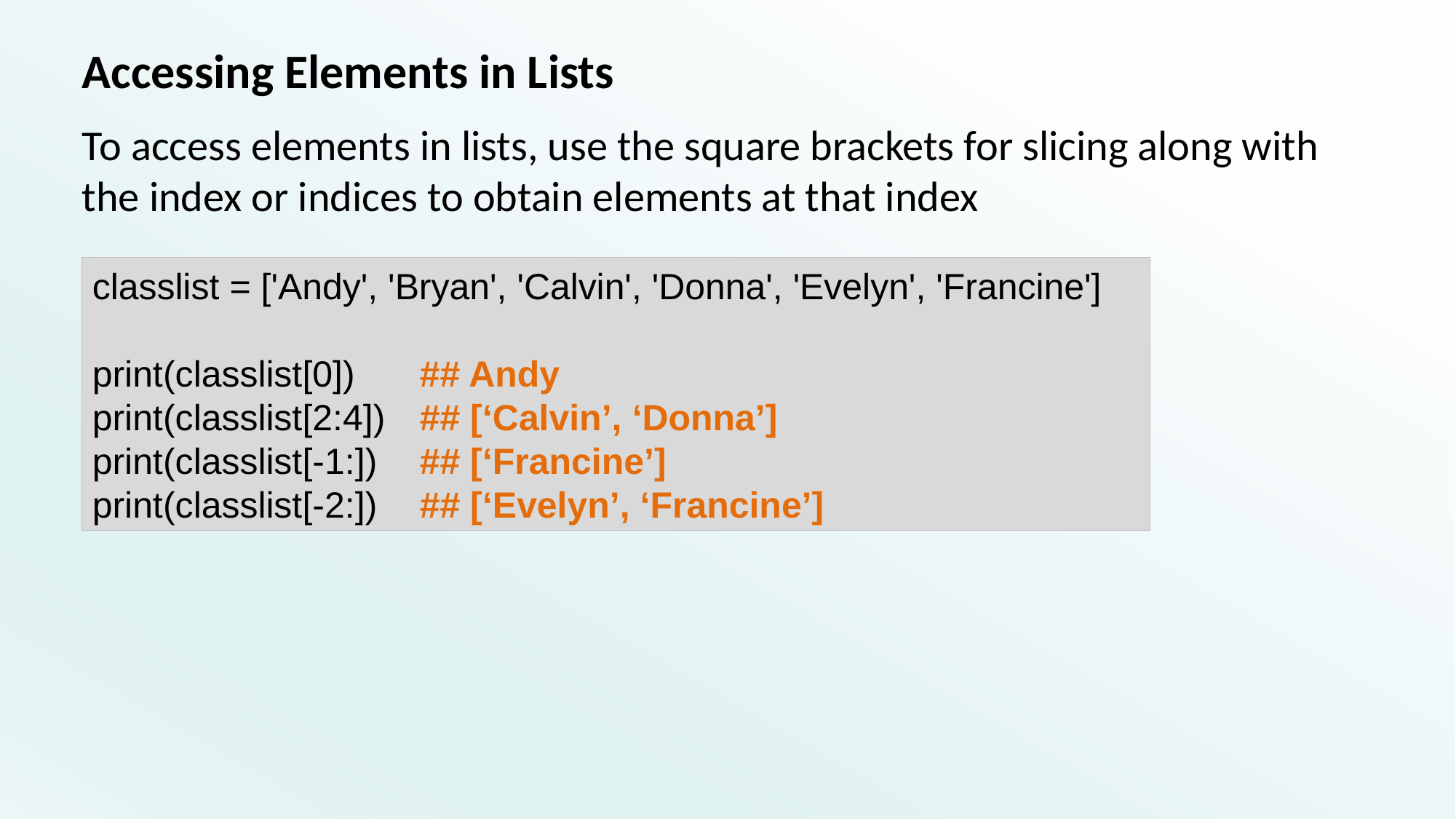

# Accessing Elements in Lists
To access elements in lists, use the square brackets for slicing along with the index or indices to obtain elements at that index

classlist = ['Andy', 'Bryan', 'Calvin', 'Donna', 'Evelyn', 'Francine']
print(classlist[0])    	## Andy
print(classlist[2:4])   	## [‘Calvin’, ‘Donna’]
print(classlist[-1:])   	## [‘Francine’]
print(classlist[-2:])   	## [‘Evelyn’, ‘Francine’]